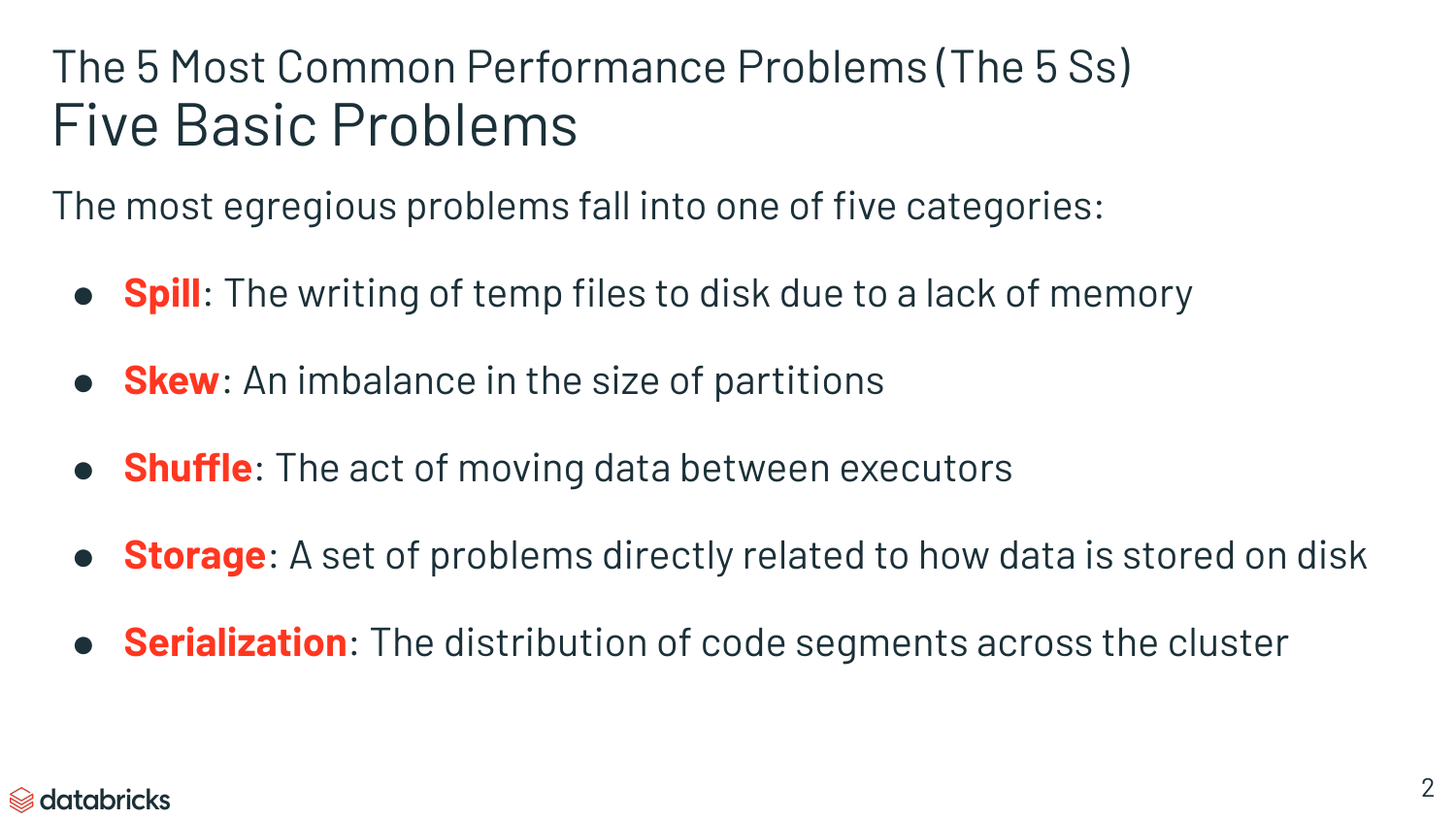

# The 5 Most Common Performance Problems (The 5 Ss)
Five Basic Problems
The most egregious problems fall into one of five categories:

Spill: The writing of temp files to disk due to a lack of memory
Skew: An imbalance in the size of partitions
Shuffle: The act of moving data between executors
Storage: A set of problems directly related to how data is stored on disk
Serialization: The distribution of code segments across the cluster
2